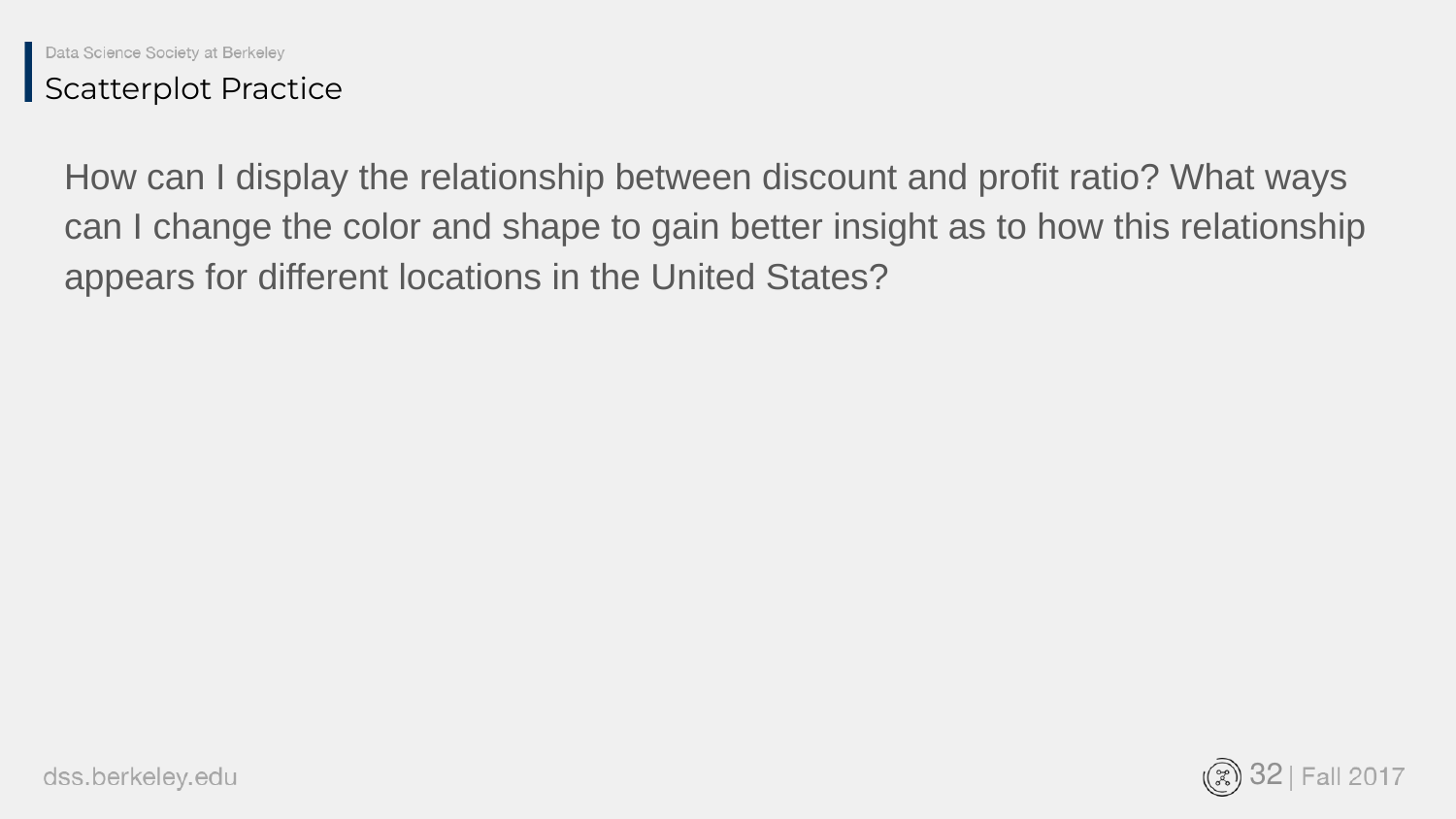

Scatterplot Practice
How can I display the relationship between discount and profit ratio? What ways can I change the color and shape to gain better insight as to how this relationship appears for different locations in the United States?
32